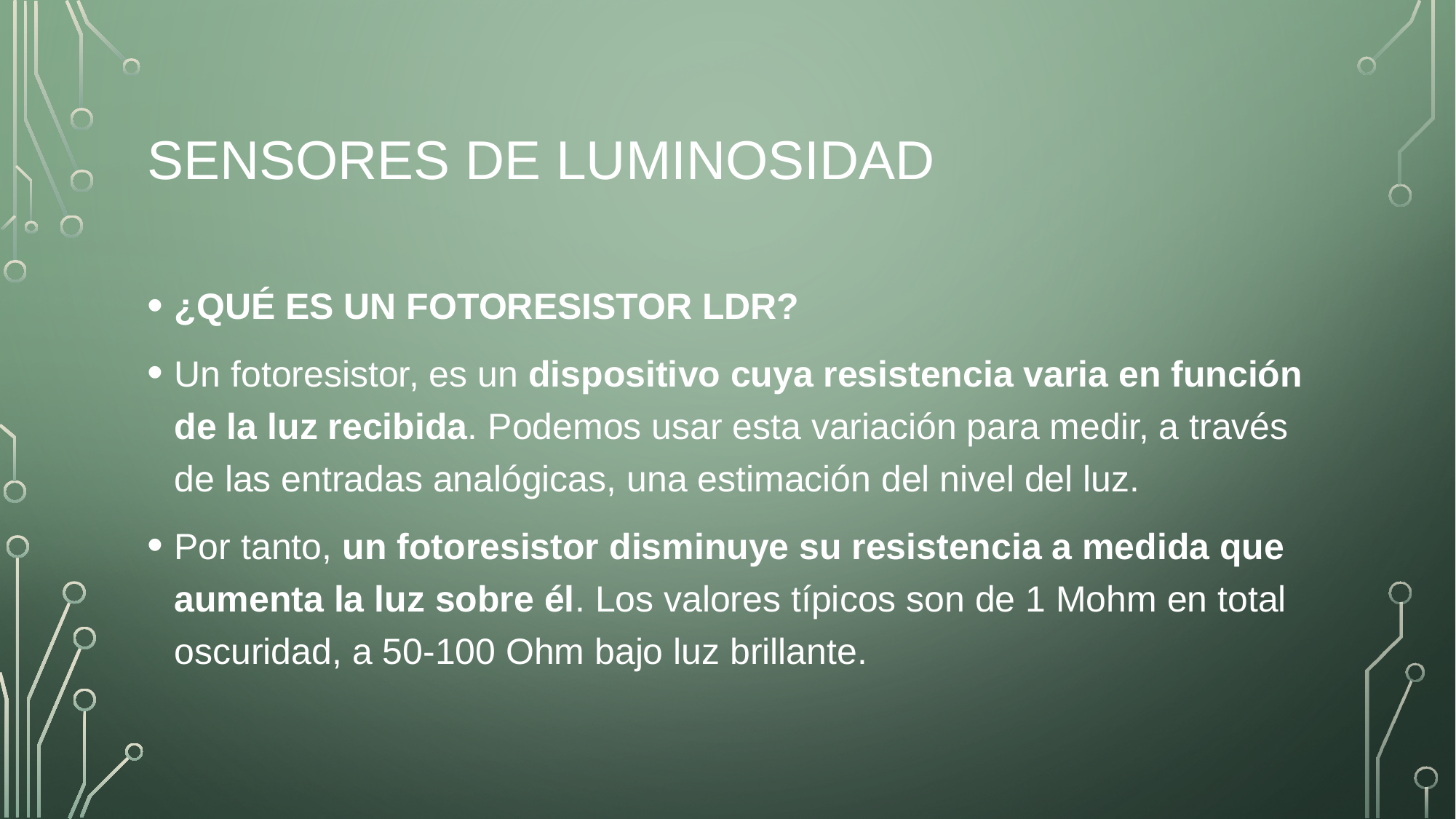

# Sensores de luminosidad
¿QUÉ ES UN FOTORESISTOR LDR?
Un fotoresistor, es un dispositivo cuya resistencia varia en función de la luz recibida. Podemos usar esta variación para medir, a través de las entradas analógicas, una estimación del nivel del luz.
Por tanto, un fotoresistor disminuye su resistencia a medida que aumenta la luz sobre él. Los valores típicos son de 1 Mohm en total oscuridad, a 50-100 Ohm bajo luz brillante.